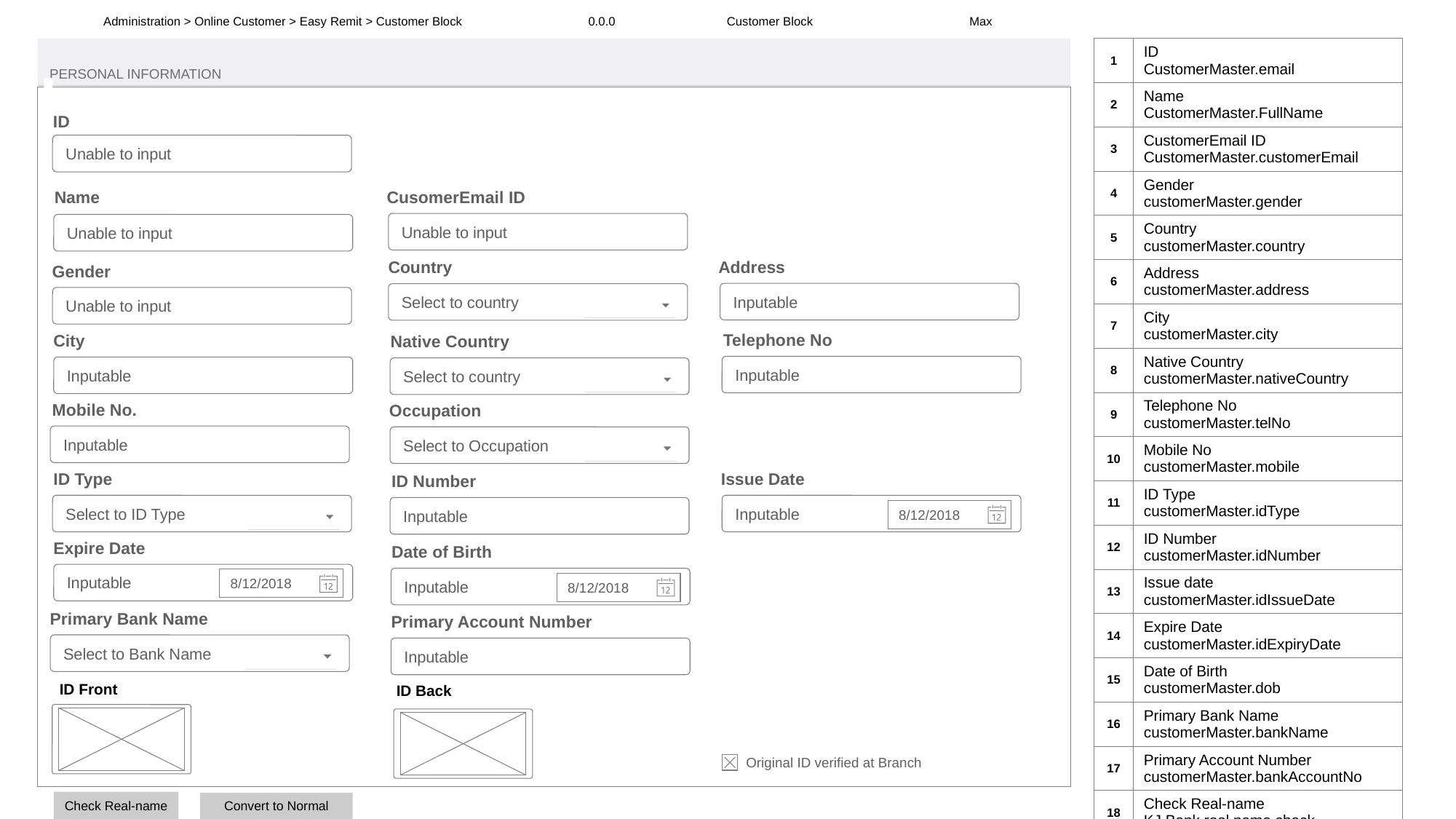

Administration > Online Customer > Easy Remit > Customer Block
0.0.0
Customer Block
Max
Personal information
| 1 | ID CustomerMaster.email |
| --- | --- |
| 2 | Name CustomerMaster.FullName |
| 3 | CustomerEmail ID CustomerMaster.customerEmail |
| 4 | Gender customerMaster.gender |
| 5 | Country customerMaster.country |
| 6 | Address customerMaster.address |
| 7 | City customerMaster.city |
| 8 | Native Country customerMaster.nativeCountry |
| 9 | Telephone No customerMaster.telNo |
| 10 | Mobile No customerMaster.mobile |
| 11 | ID Type customerMaster.idType |
| 12 | ID Number customerMaster.idNumber |
| 13 | Issue date customerMaster.idIssueDate |
| 14 | Expire Date customerMaster.idExpiryDate |
| 15 | Date of Birth customerMaster.dob |
| 16 | Primary Bank Name customerMaster.bankName |
| 17 | Primary Account Number customerMaster.bankAccountNo |
| 18 | Check Real-name KJ Bank real name check |
| 19 | Issue Virtual Account Issue KJ Bank virtual account |

ID
Unable to input
Name
Unable to input
CusomerEmail ID
Unable to input
Address
Inputable
Country
Select to country

Gender
Unable to input
Telephone No
Inputable
City
Inputable
Native Country
Select to country

Mobile No.
Inputable
Occupation
Select to Occupation

ID Type
Select to ID Type

Issue Date
Inputable
8/12/2018

ID Number
Inputable
Expire Date
Inputable
8/12/2018

Date of Birth
Inputable
8/12/2018

Primary Bank Name
Select to Bank Name

Primary Account Number
Inputable
ID Front
ID Back

Original ID verified at Branch

Check Real-name
Convert to Normal